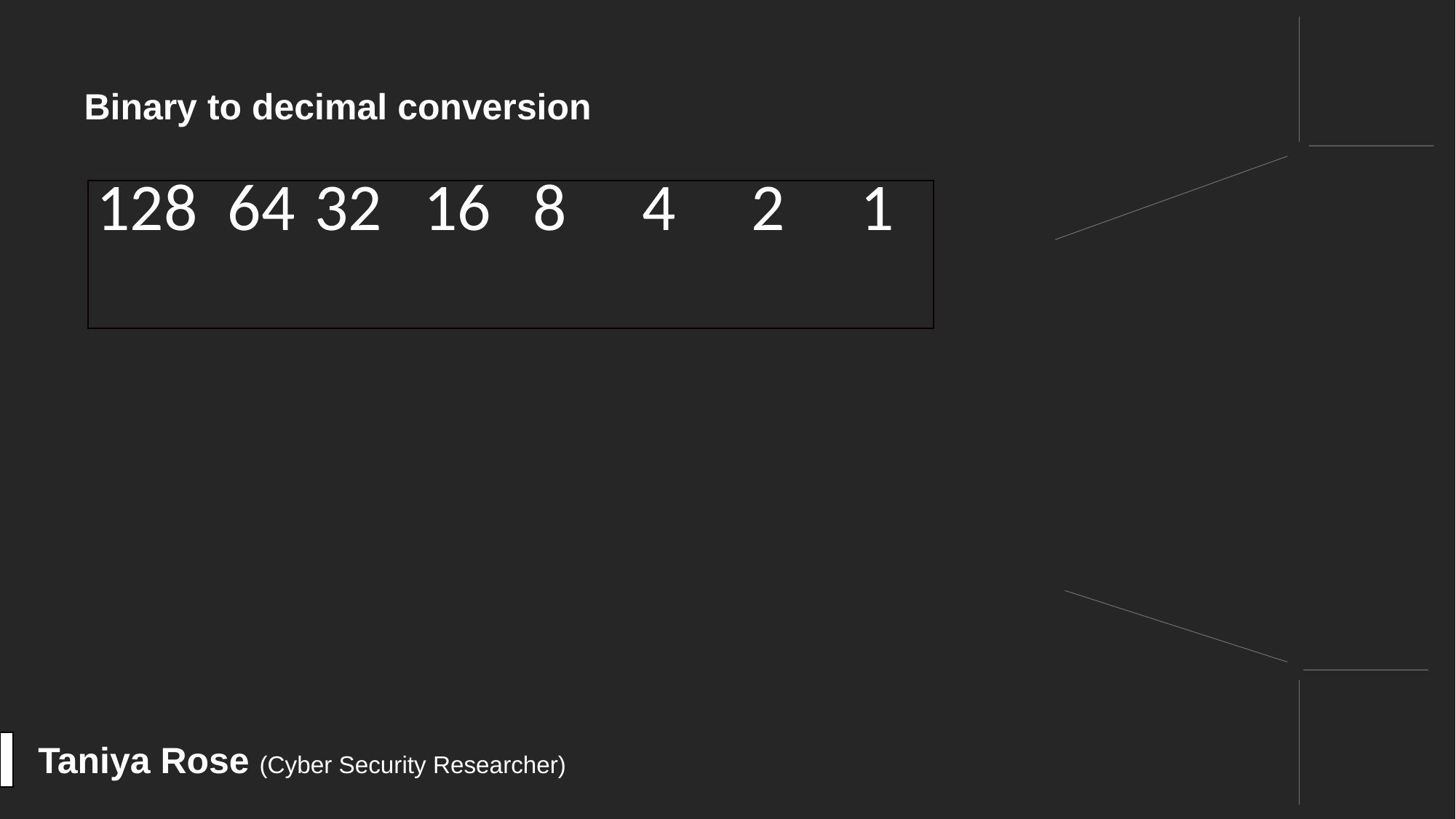

#
Binary to decimal conversion
| 128 64 32 16 8 4 2 1 |
| --- |
Taniya Rose (Cyber Security Researcher)